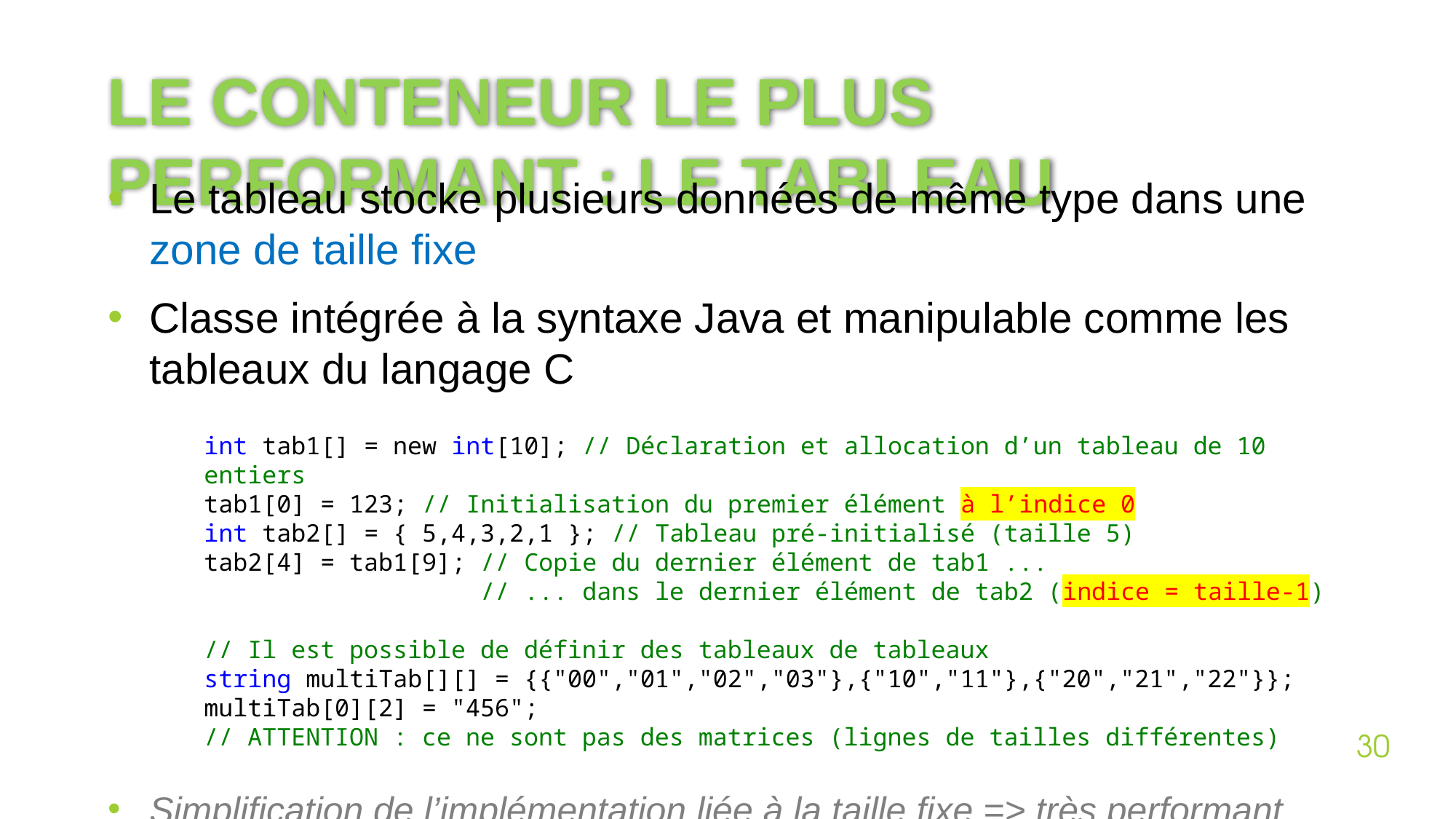

Le conteneur le plus performant : le tableau
Le tableau stocke plusieurs données de même type dans une zone de taille fixe
Classe intégrée à la syntaxe Java et manipulable comme les tableaux du langage C

int tab1[] = new int[10]; // Déclaration et allocation d’un tableau de 10 entiers
tab1[0] = 123; // Initialisation du premier élément à l’indice 0
int tab2[] = { 5,4,3,2,1 }; // Tableau pré-initialisé (taille 5)
tab2[4] = tab1[9]; // Copie du dernier élément de tab1 ...
                   // ... dans le dernier élément de tab2 (indice = taille-1)

// Il est possible de définir des tableaux de tableaux
string multiTab[][] = {{"00","01","02","03"},{"10","11"},{"20","21","22"}};
multiTab[0][2] = "456";
// ATTENTION : ce ne sont pas des matrices (lignes de tailles différentes)

Simplification de l’implémentation liée à la taille fixe => très performant
30